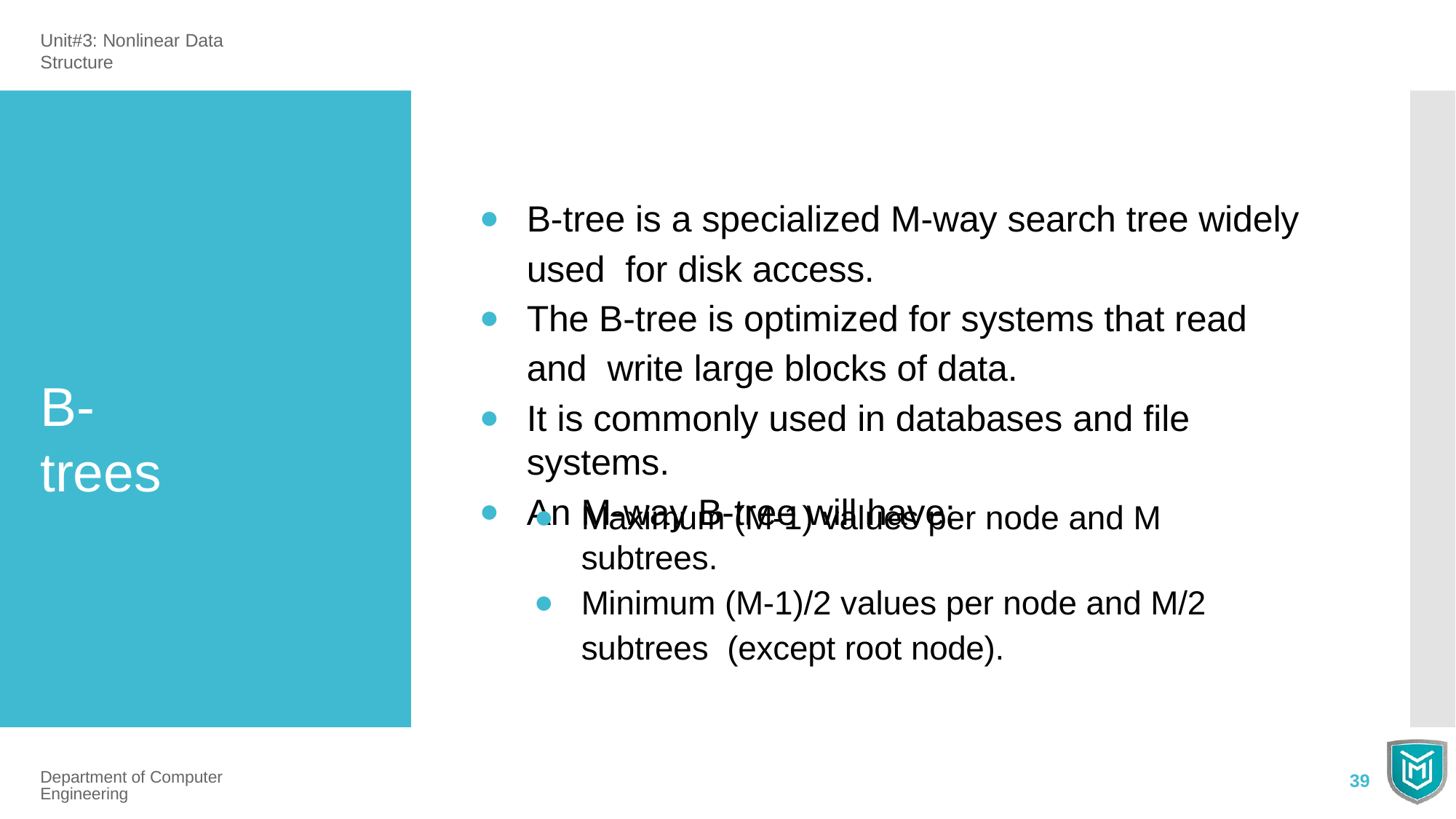

Unit#3: Nonlinear Data Structure
B-tree is a specialized M-way search tree widely used  for disk access.
The B-tree is optimized for systems that read and  write large blocks of data.
It is commonly used in databases and ﬁle systems.
An M-way B-tree will have:
B-trees
Maximum (M-1) values per node and M subtrees.
Minimum (M-1)/2 values per node and M/2 subtrees  (except root node).
Department of Computer Engineering
39